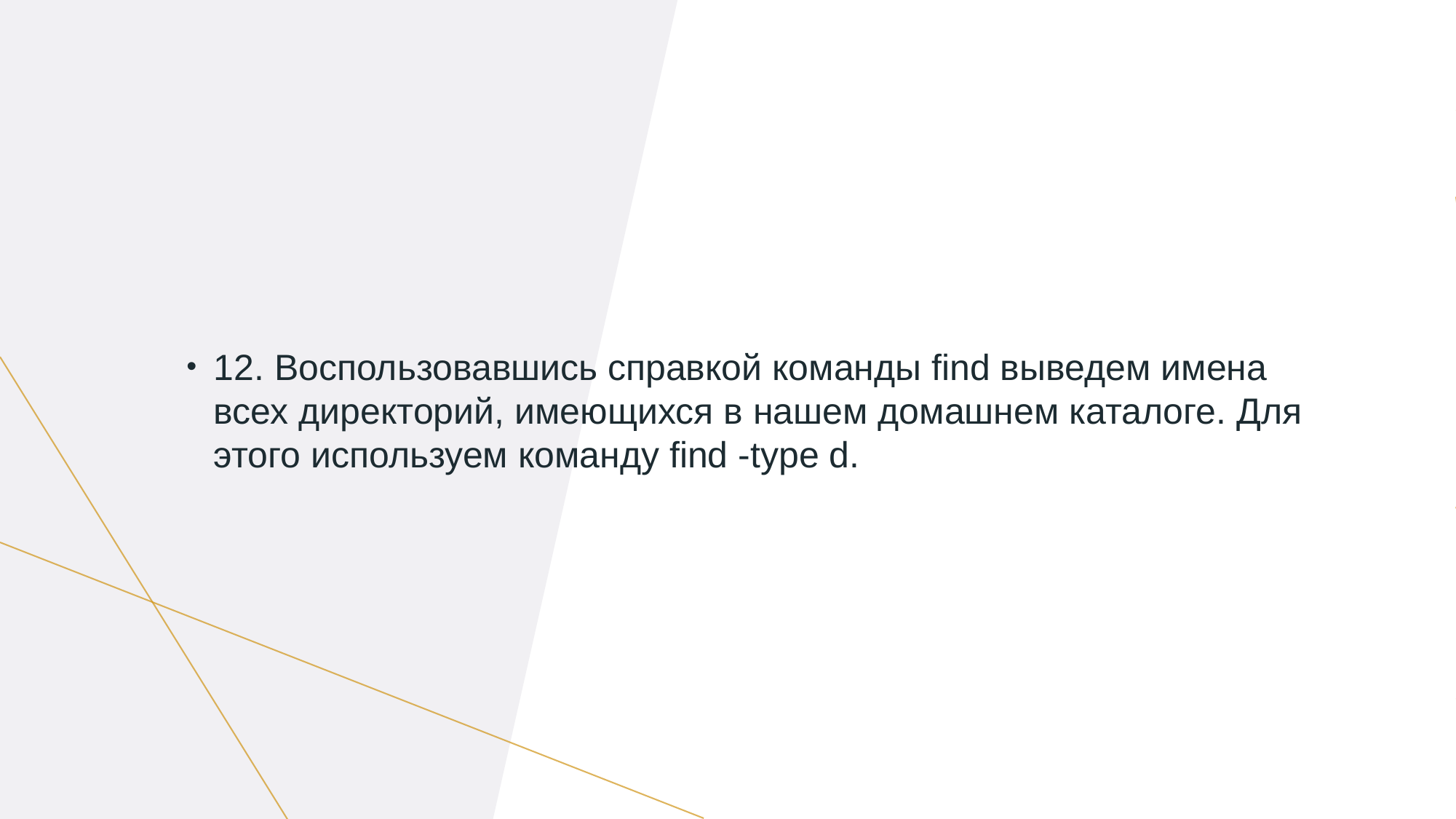

12. Воспользовавшись справкой команды find выведем имена всех директорий, имеющихся в нашем домашнем каталоге. Для этого используем команду find -type d.
#